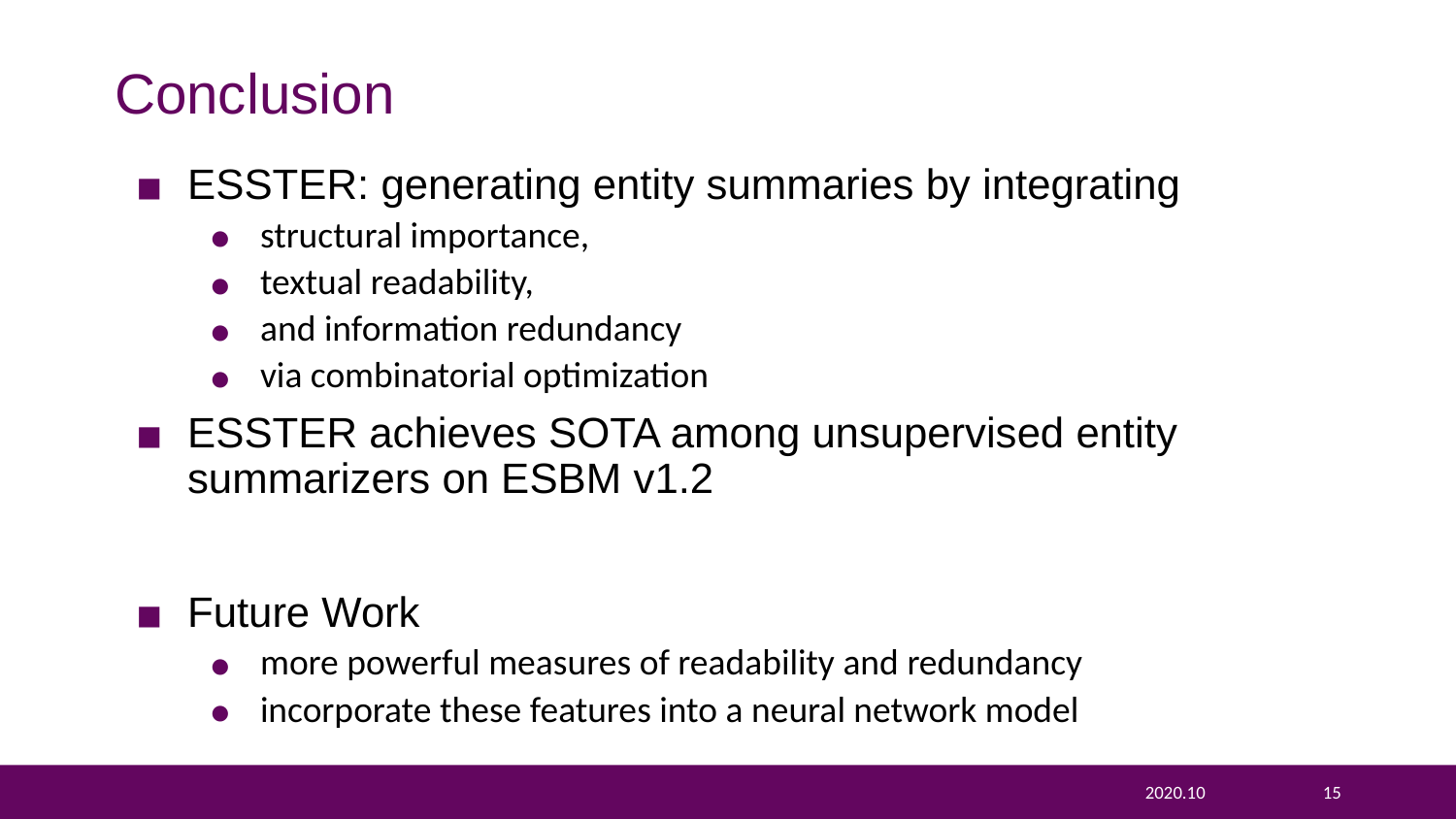

# Conclusion
ESSTER: generating entity summaries by integrating
structural importance,
textual readability,
and information redundancy
via combinatorial optimization
ESSTER achieves SOTA among unsupervised entity summarizers on ESBM v1.2

Future Work
more powerful measures of readability and redundancy
incorporate these features into a neural network model

2020.10
15